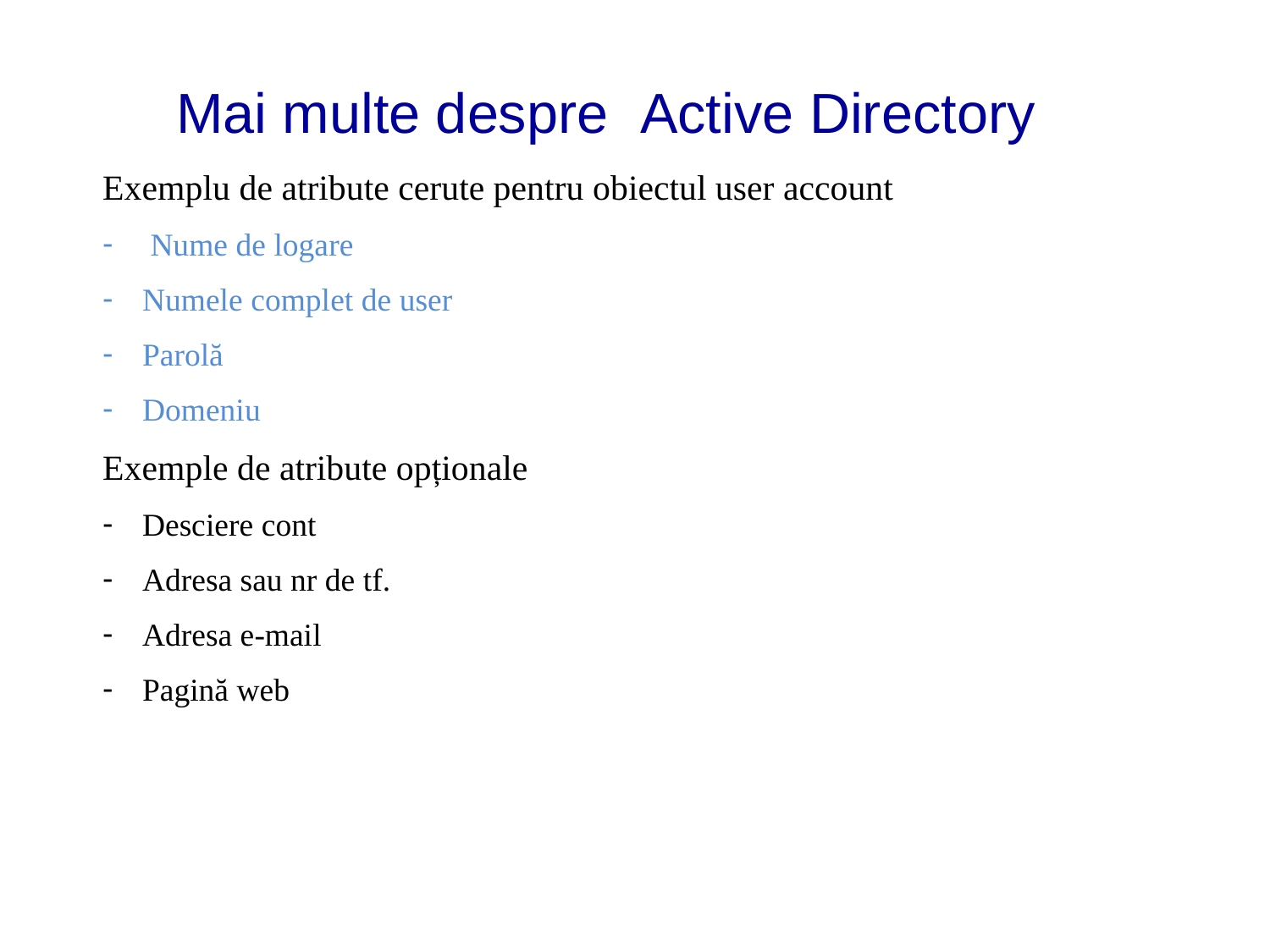

# Mai multe despre  Active Directory
Exemplu de atribute cerute pentru obiectul user account
Nume de logare
Numele complet de user
Parolă
Domeniu
Exemple de atribute opționale
Desciere cont
Adresa sau nr de tf.
Adresa e-mail
Pagină web